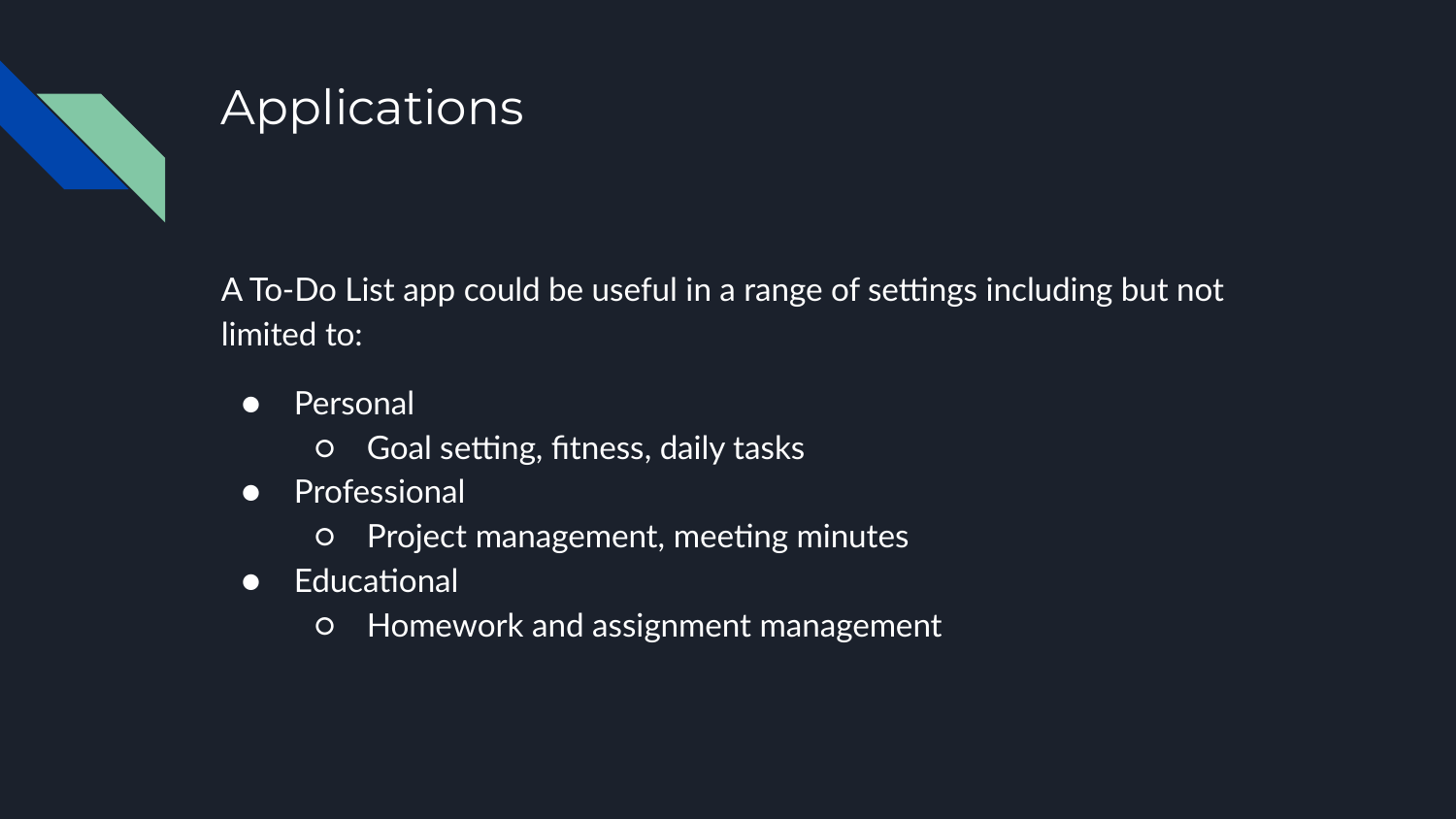

# Applications
A To-Do List app could be useful in a range of settings including but not limited to:
Personal
Goal setting, fitness, daily tasks
Professional
Project management, meeting minutes
Educational
Homework and assignment management